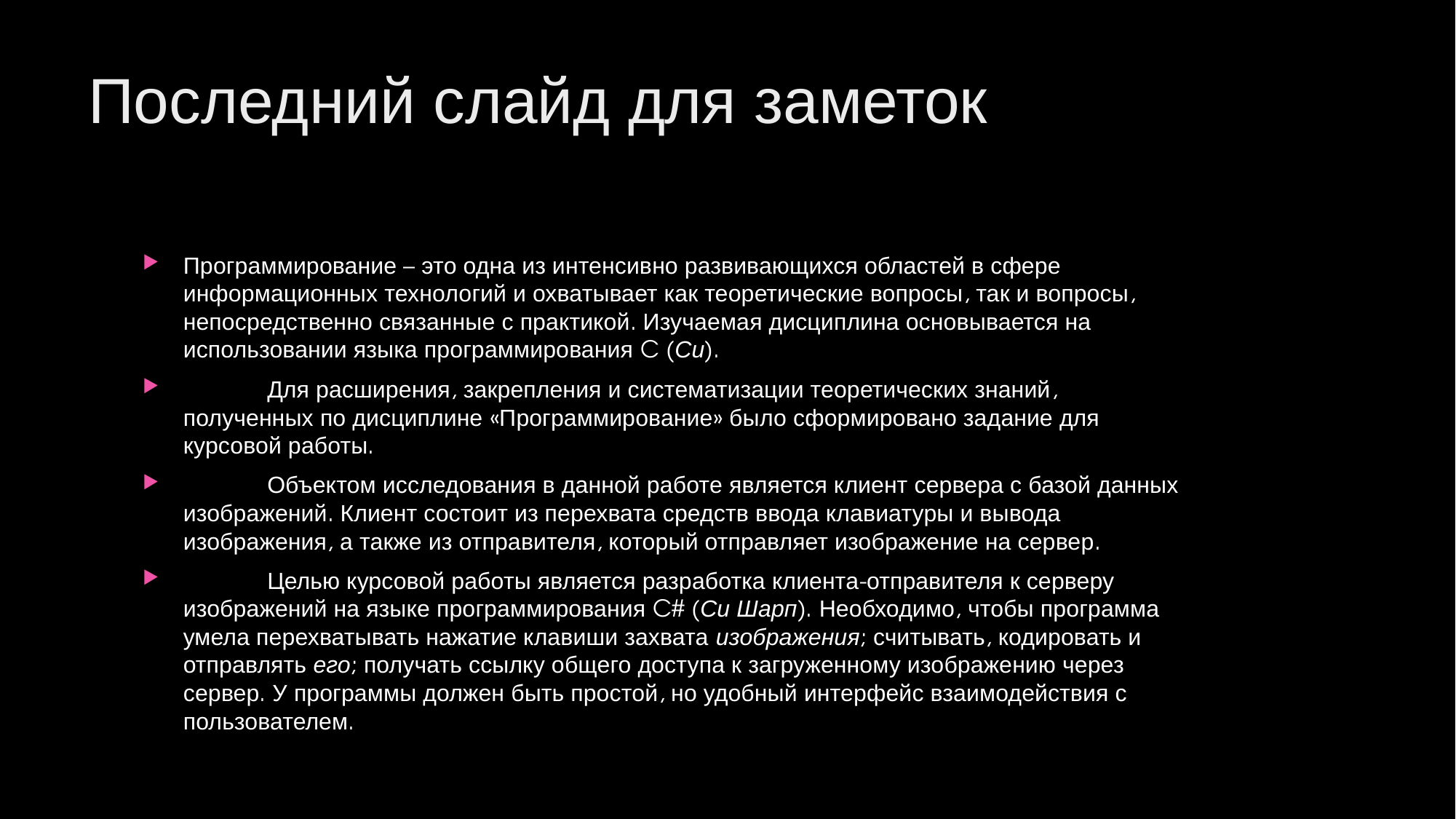

# Последний слайд для заметок
Программирование – это одна из интенсивно развивающихся областей в сфере информационных технологий и охватывает как теоретические вопросы, так и вопросы, непосредственно связанные с практикой. Изучаемая дисциплина основывается на использовании языка программирования C (Си).
	Для расширения, закрепления и систематизации теоретических знаний, полученных по дисциплине «Программирование» было сформировано задание для курсовой работы.
	Объектом исследования в данной работе является клиент сервера с базой данных изображений. Клиент состоит из перехвата средств ввода клавиатуры и вывода изображения, а также из отправителя, который отправляет изображение на сервер.
	Целью курсовой работы является разработка клиента-отправителя к серверу изображений на языке программирования C# (Си Шарп). Необходимо, чтобы программа умела перехватывать нажатие клавиши захвата изображения; считывать, кодировать и отправлять его; получать ссылку общего доступа к загруженному изображению через сервер. У программы должен быть простой, но удобный интерфейс взаимодействия с пользователем.